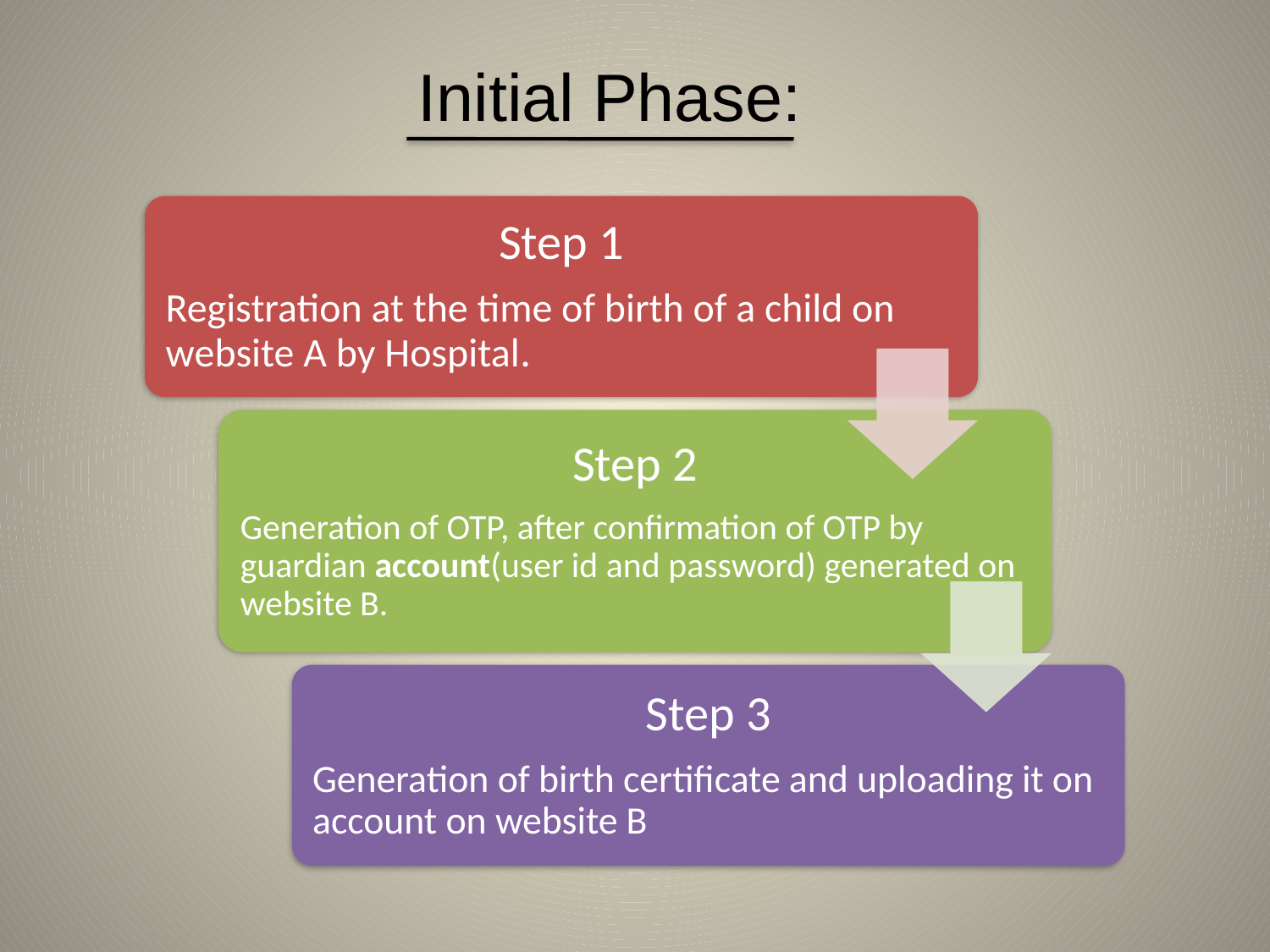

Initial Phase:
Step 1
Registration at the time of birth of a child on website A by Hospital.
Step 2
Generation of OTP, after confirmation of OTP by guardian account(user id and password) generated on website B.
Step 3
Generation of birth certificate and uploading it on account on website B